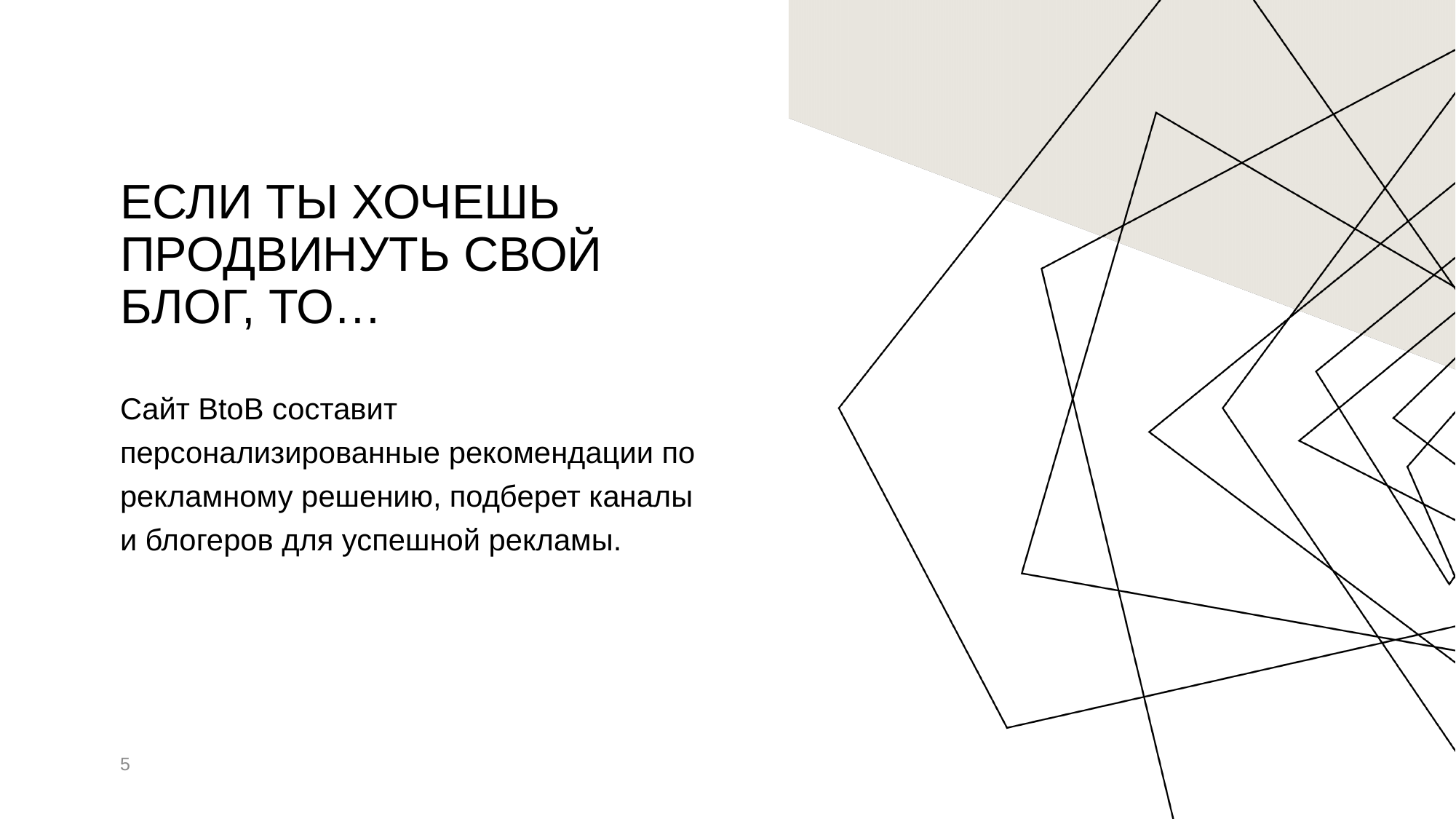

# Если ты Хочешь продвинуть свой блог, то…
Сайт BtoB составит персонализированные рекомендации по рекламному решению, подберет каналы и блогеров для успешной рекламы.
5